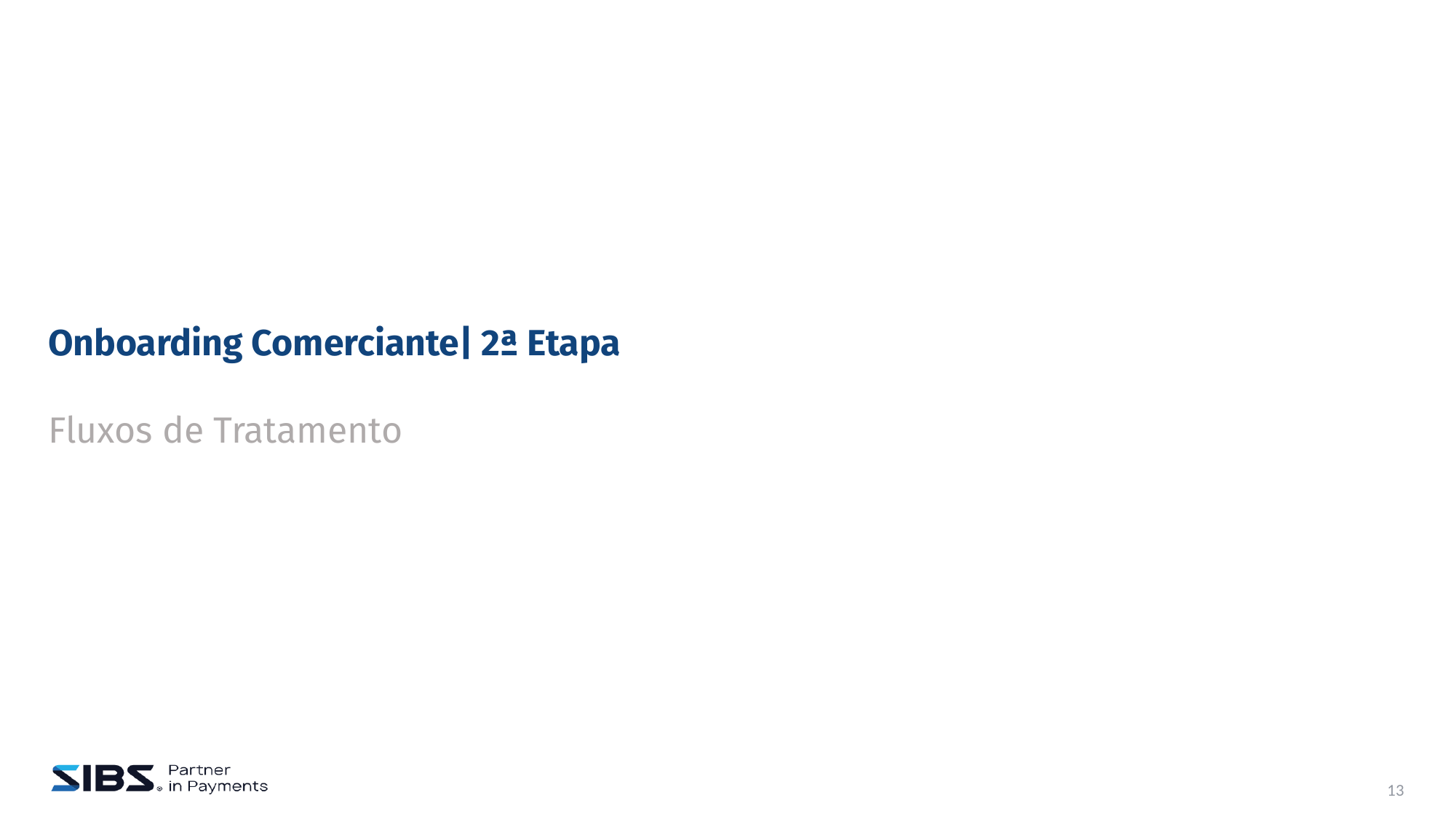

# Onboarding Comerciante| 2ª Etapa Fluxos de Tratamento
13